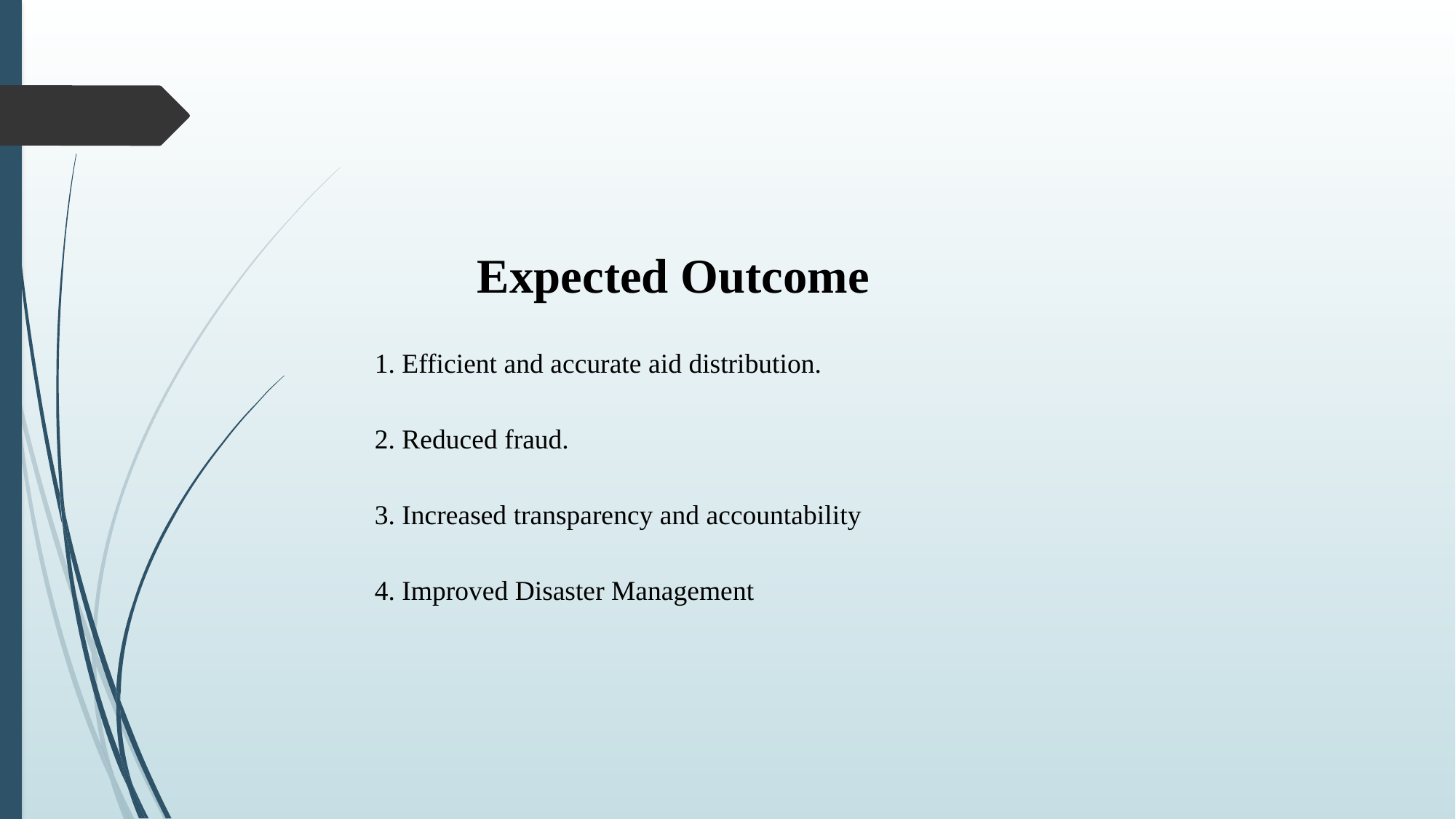

Expected Outcome
1. Efficient and accurate aid distribution.
2. Reduced fraud.
3. Increased transparency and accountability
4. Improved Disaster Management